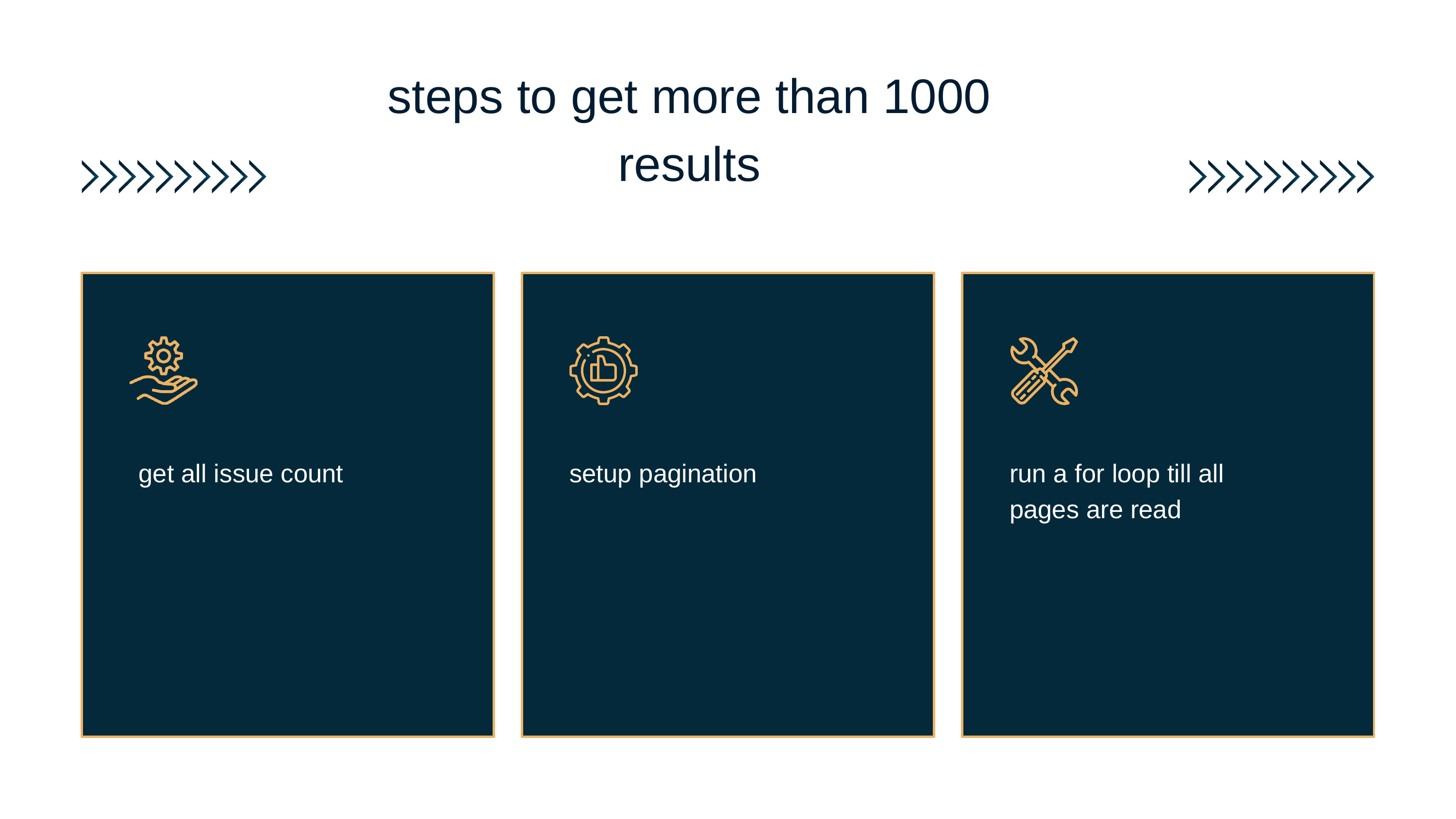

steps to get more than 1000 results

get all issue count
setup pagination
run a for loop till all pages are read